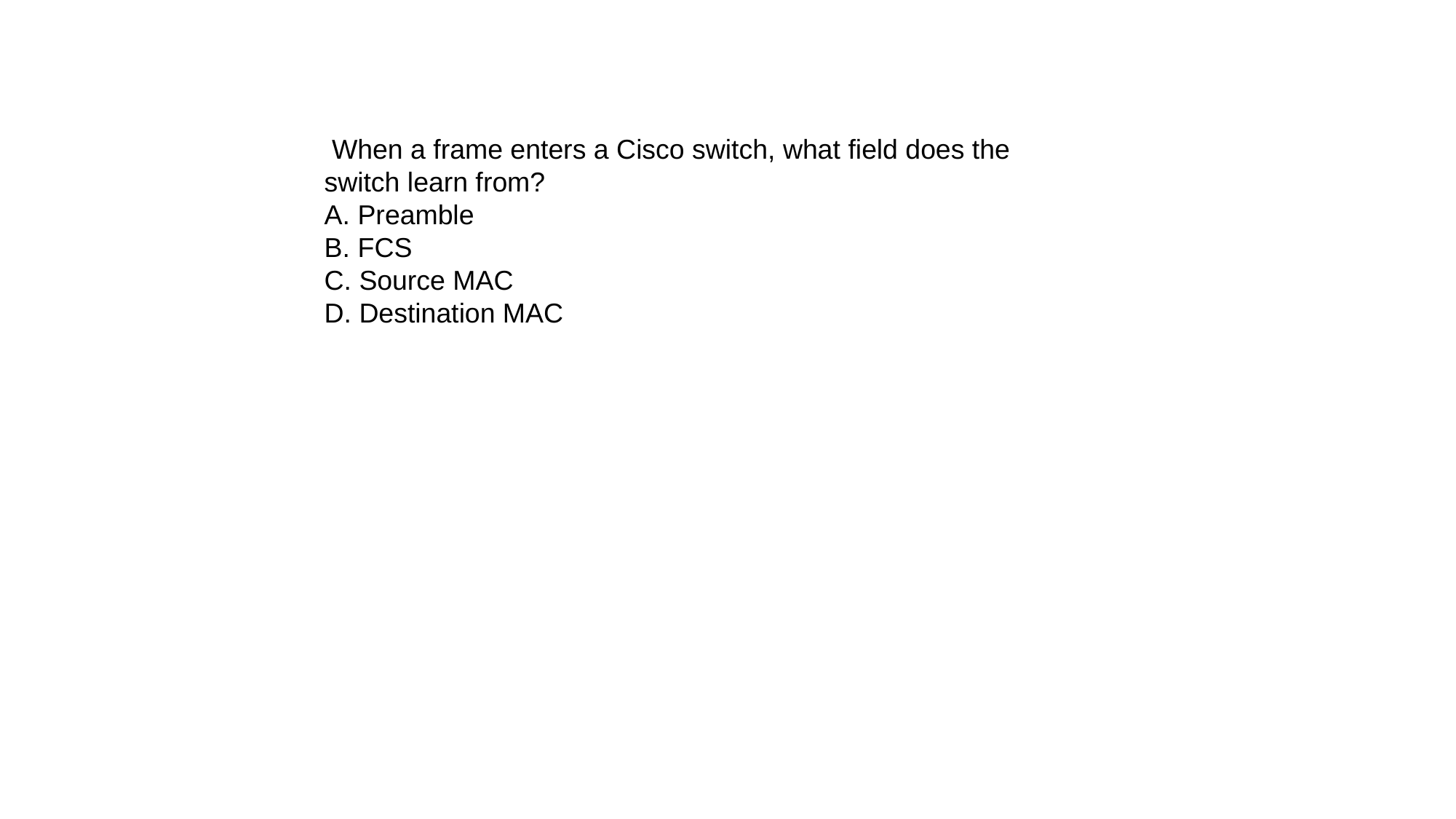

When a frame enters a Cisco switch, what field does the switch learn from?
A. Preamble
B. FCS
C. Source MAC
D. Destination MAC